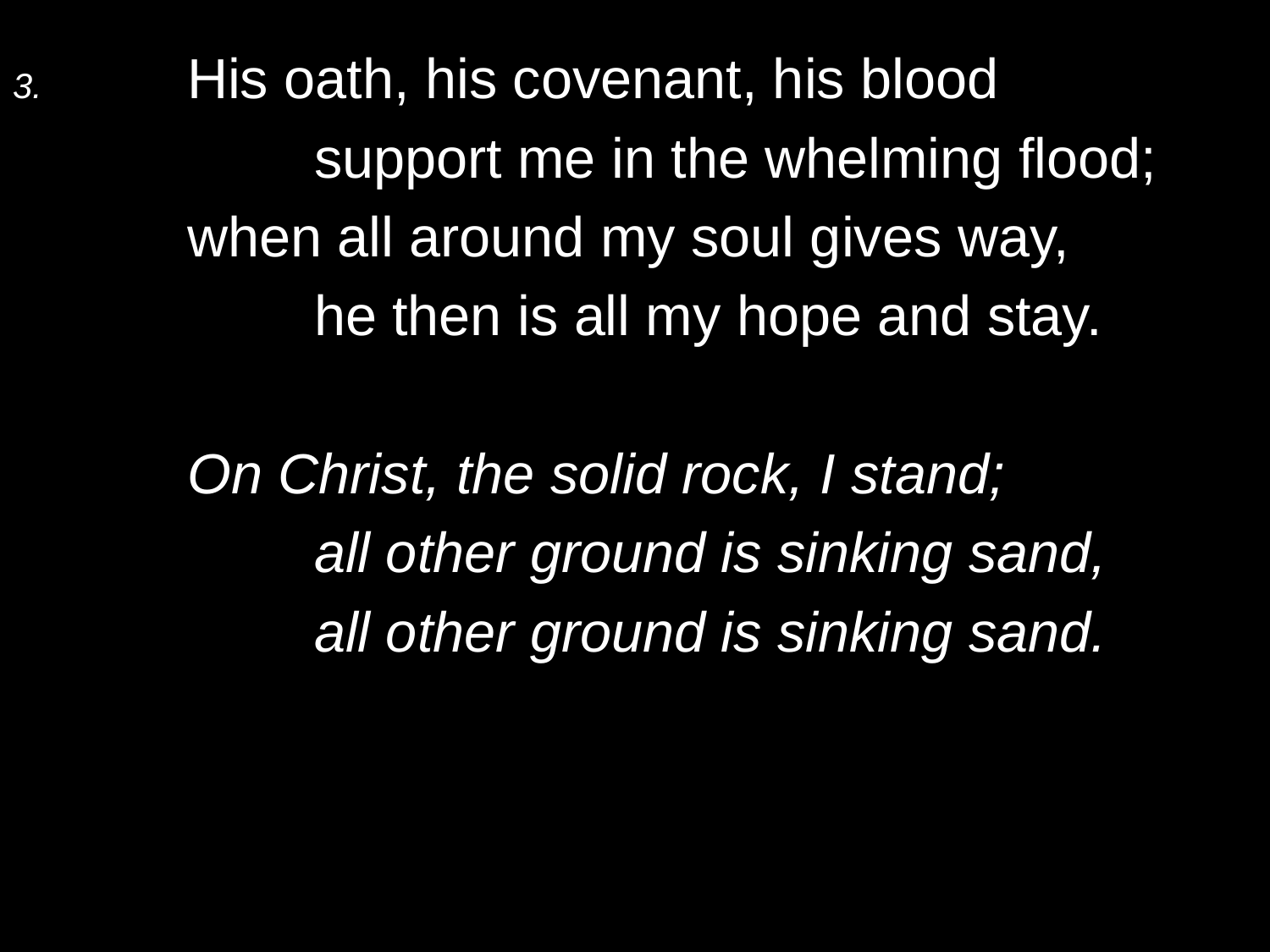

3.	His oath, his covenant, his blood
		support me in the whelming flood;
	when all around my soul gives way,
		he then is all my hope and stay.

	On Christ, the solid rock, I stand;
		all other ground is sinking sand,
		all other ground is sinking sand.